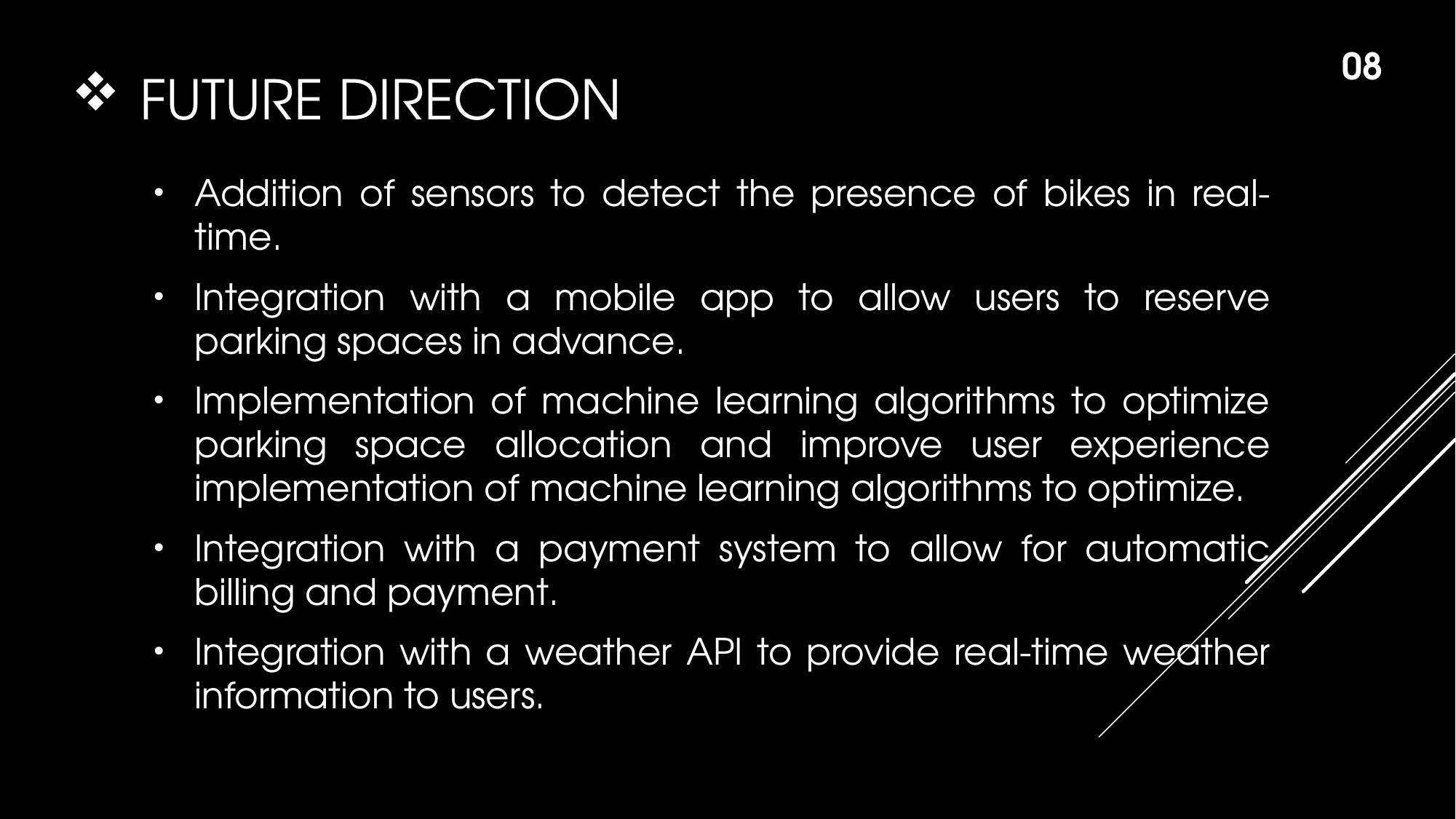

08
# Future Direction
Addition of sensors to detect the presence of bikes in real-time.
Integration with a mobile app to allow users to reserve parking spaces in advance.
Implementation of machine learning algorithms to optimize parking space allocation and improve user experience implementation of machine learning algorithms to optimize.
Integration with a payment system to allow for automatic billing and payment.
Integration with a weather API to provide real-time weather information to users.
9